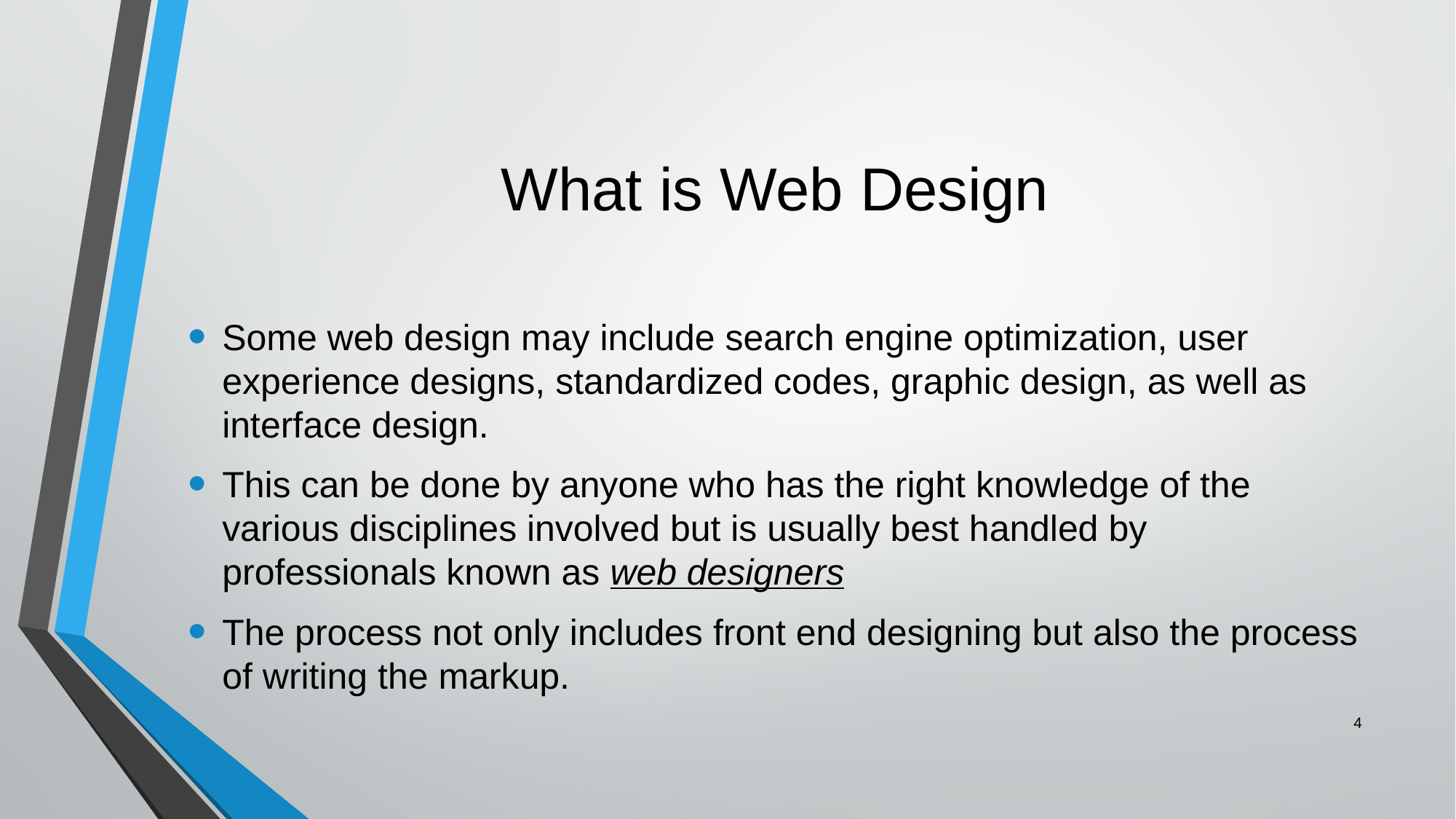

# What is Web Design
Some web design may include search engine optimization, user experience designs, standardized codes, graphic design, as well as interface design.
This can be done by anyone who has the right knowledge of the various disciplines involved but is usually best handled by professionals known as web designers
The process not only includes front end designing but also the process of writing the markup.
4